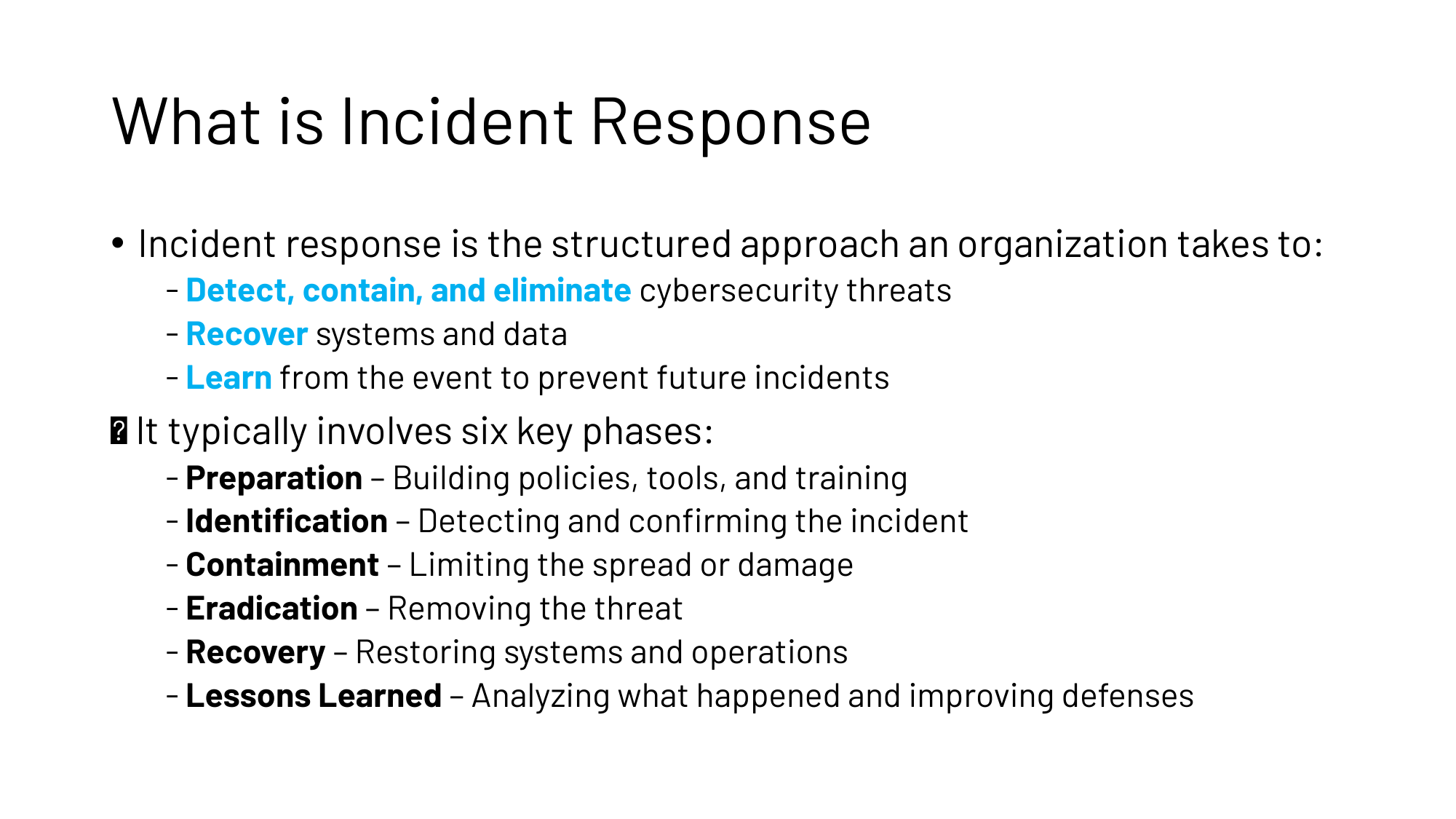

# What is Incident Response
Incident response is the structured approach an organization takes to:
- Detect, contain, and eliminate cybersecurity threats
- Recover systems and data
- Learn from the event to prevent future incidents
🧩 It typically involves six key phases:
- Preparation – Building policies, tools, and training
- Identification – Detecting and confirming the incident
- Containment – Limiting the spread or damage
- Eradication – Removing the threat
- Recovery – Restoring systems and operations
- Lessons Learned – Analyzing what happened and improving defenses